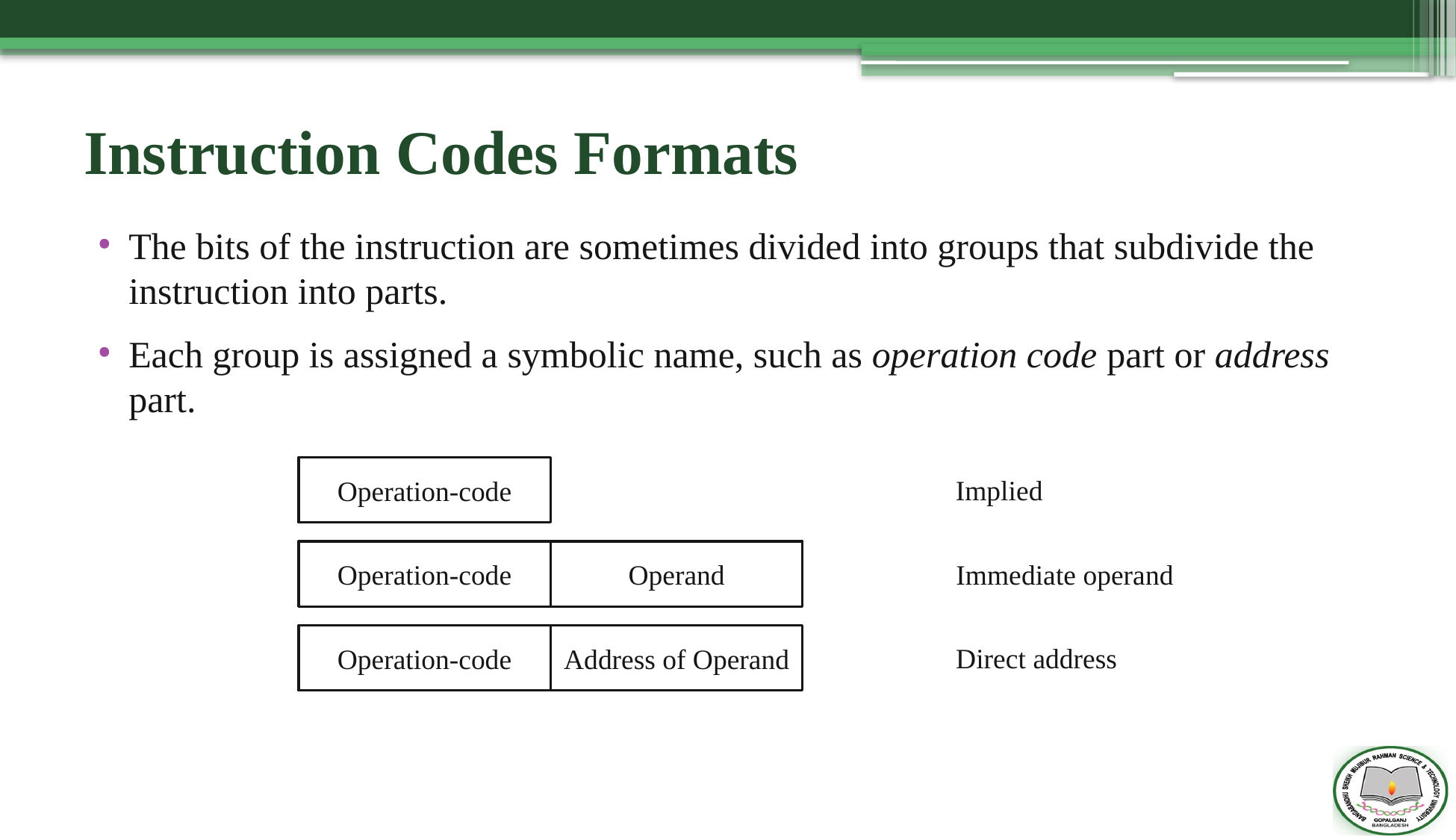

# Instruction Codes Formats
The bits of the instruction are sometimes divided into groups that subdivide the instruction into parts.
Each group is assigned a symbolic name, such as operation code part or address part.

Operation-code
Implied
Operation-code
Operand
Immediate operand
Operation-code
Address of Operand
Direct address